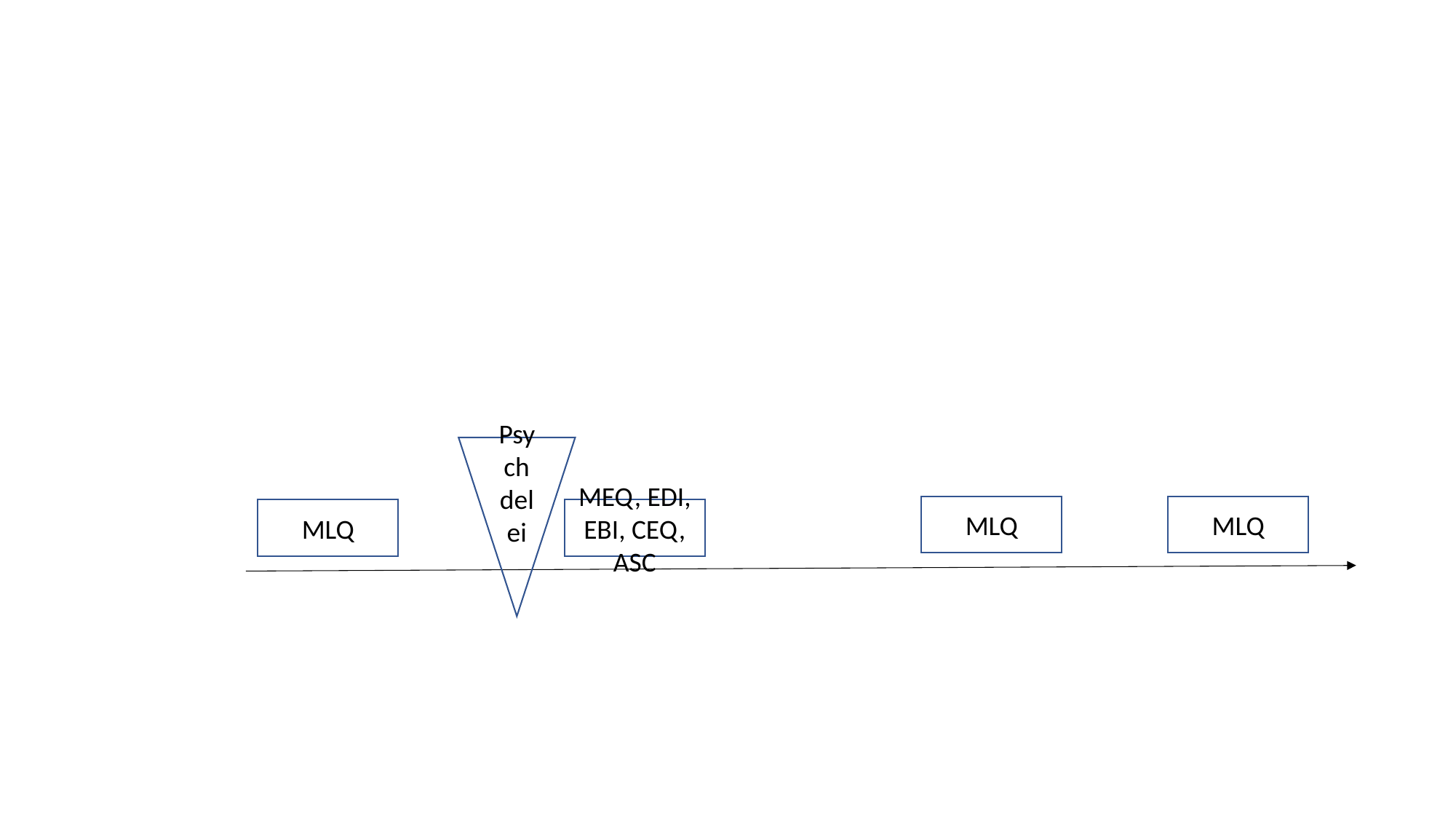

Psychdelei
MLQ
MLQ
MLQ
MEQ, EDI, EBI, CEQ, ASC